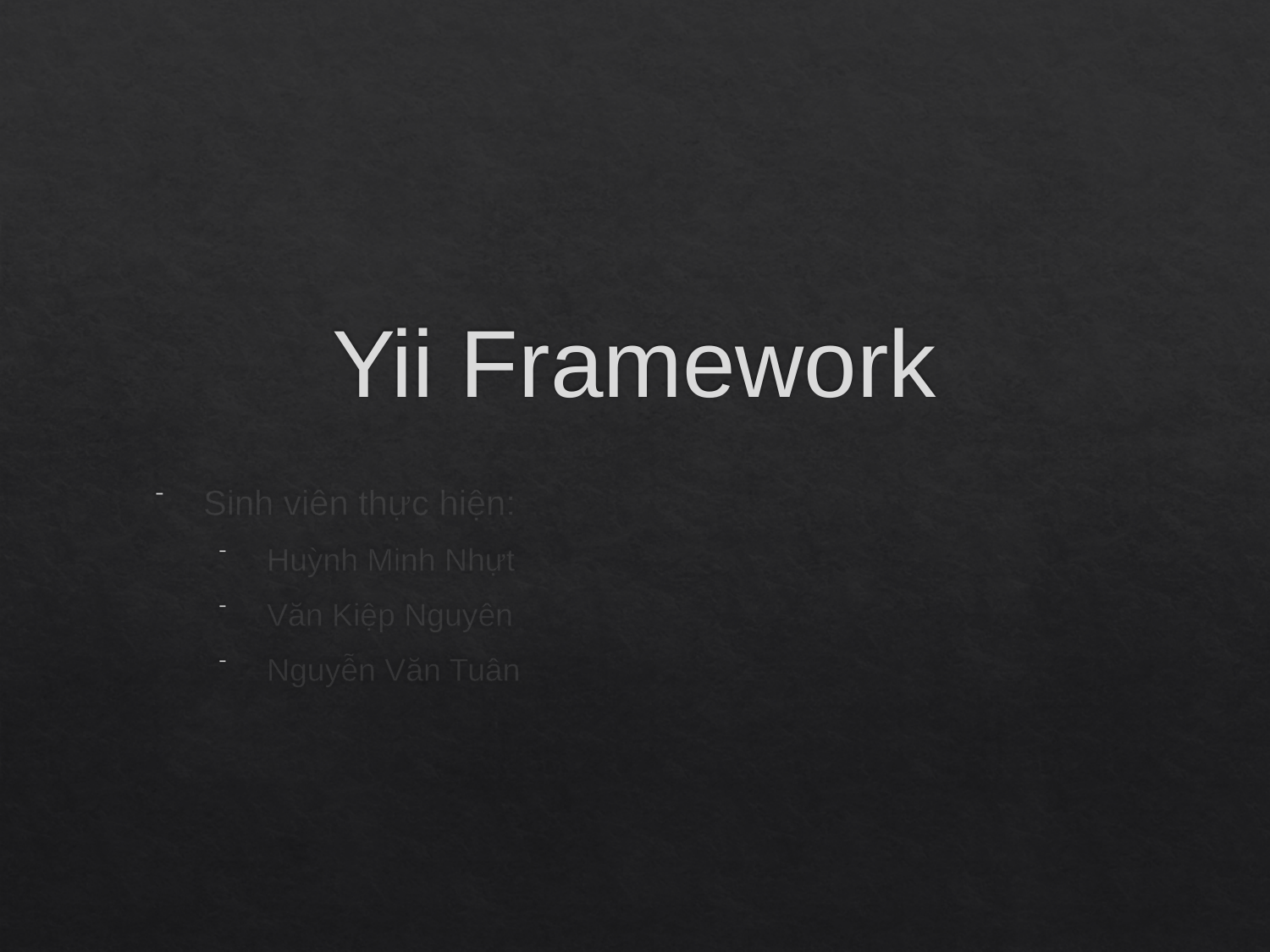

# Yii Framework
Sinh viên thực hiện:
Huỳnh Minh Nhựt
Văn Kiệp Nguyên
Nguyễn Văn Tuân